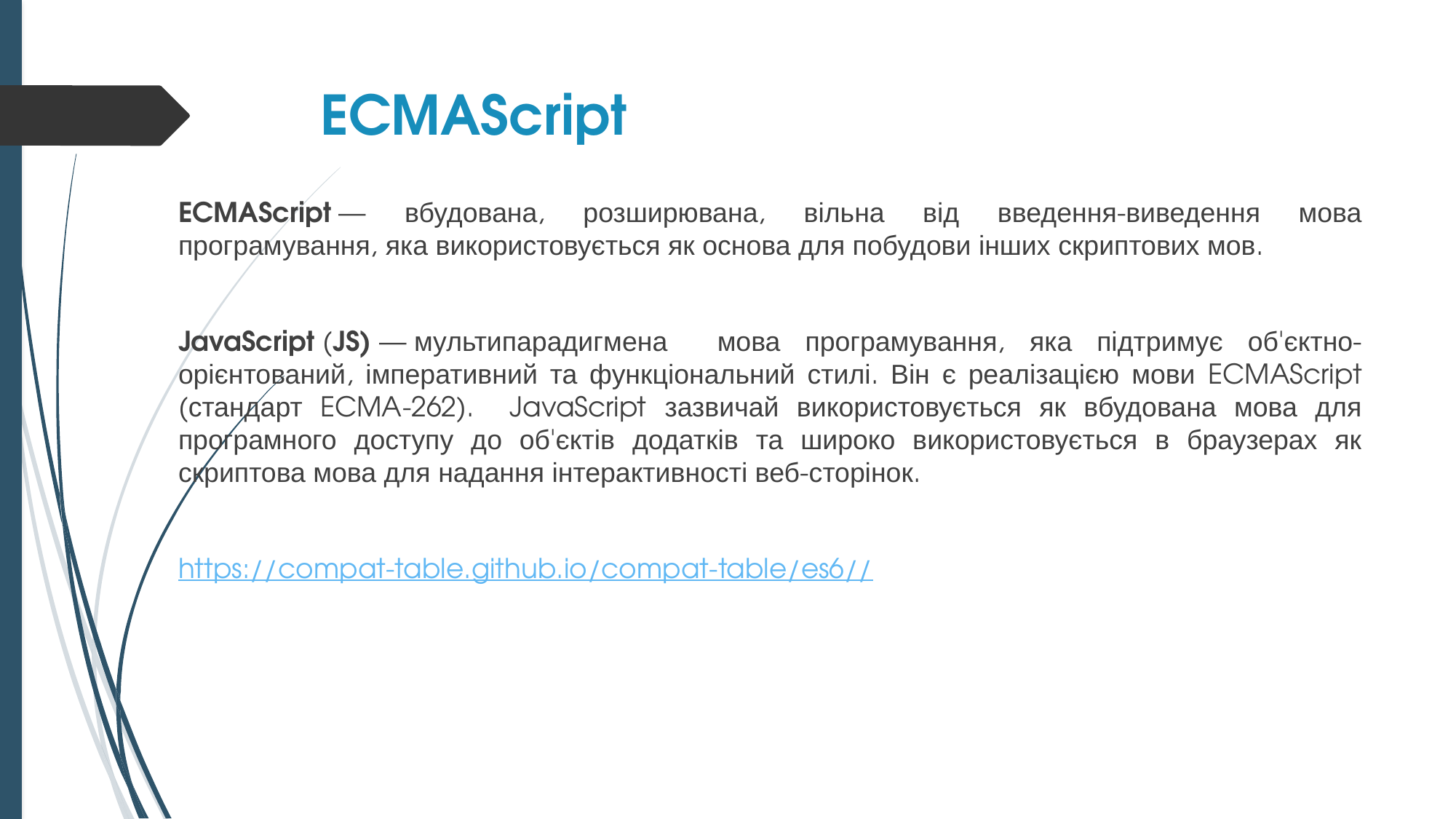

# ECMAScript
ECMAScript — вбудована, розширювана, вільна від введення-виведення мова програмування, яка використовується як основа для побудови інших скриптових мов.

JavaScript (JS) — мультипарадигмена  мова програмування, яка підтримує об'єктно-орієнтований, імперативний та функціональний стилі. Він є реалізацією мови ECMAScript (стандарт ECMA-262).  JavaScript зазвичай використовується як вбудована мова для програмного доступу до об'єктів додатків та широко використовується в браузерах як скриптова мова для надання інтерактивності веб-сторінок.

https://compat-table.github.io/compat-table/es6//